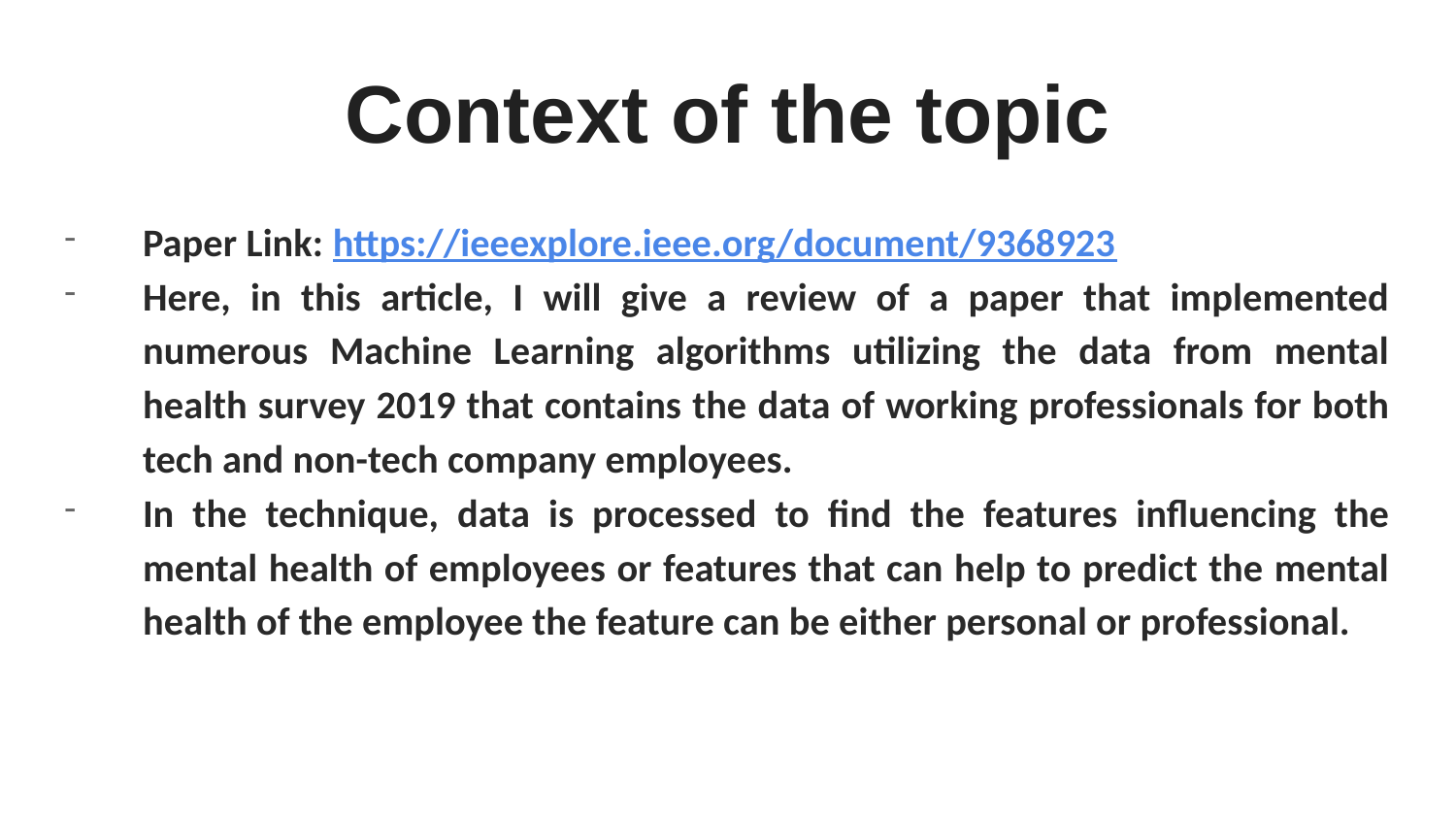

# Context of the topic
Paper Link: https://ieeexplore.ieee.org/document/9368923
Here, in this article, I will give a review of a paper that implemented numerous Machine Learning algorithms utilizing the data from mental health survey 2019 that contains the data of working professionals for both tech and non-tech company employees.
In the technique, data is processed to find the features influencing the mental health of employees or features that can help to predict the mental health of the employee the feature can be either personal or professional.